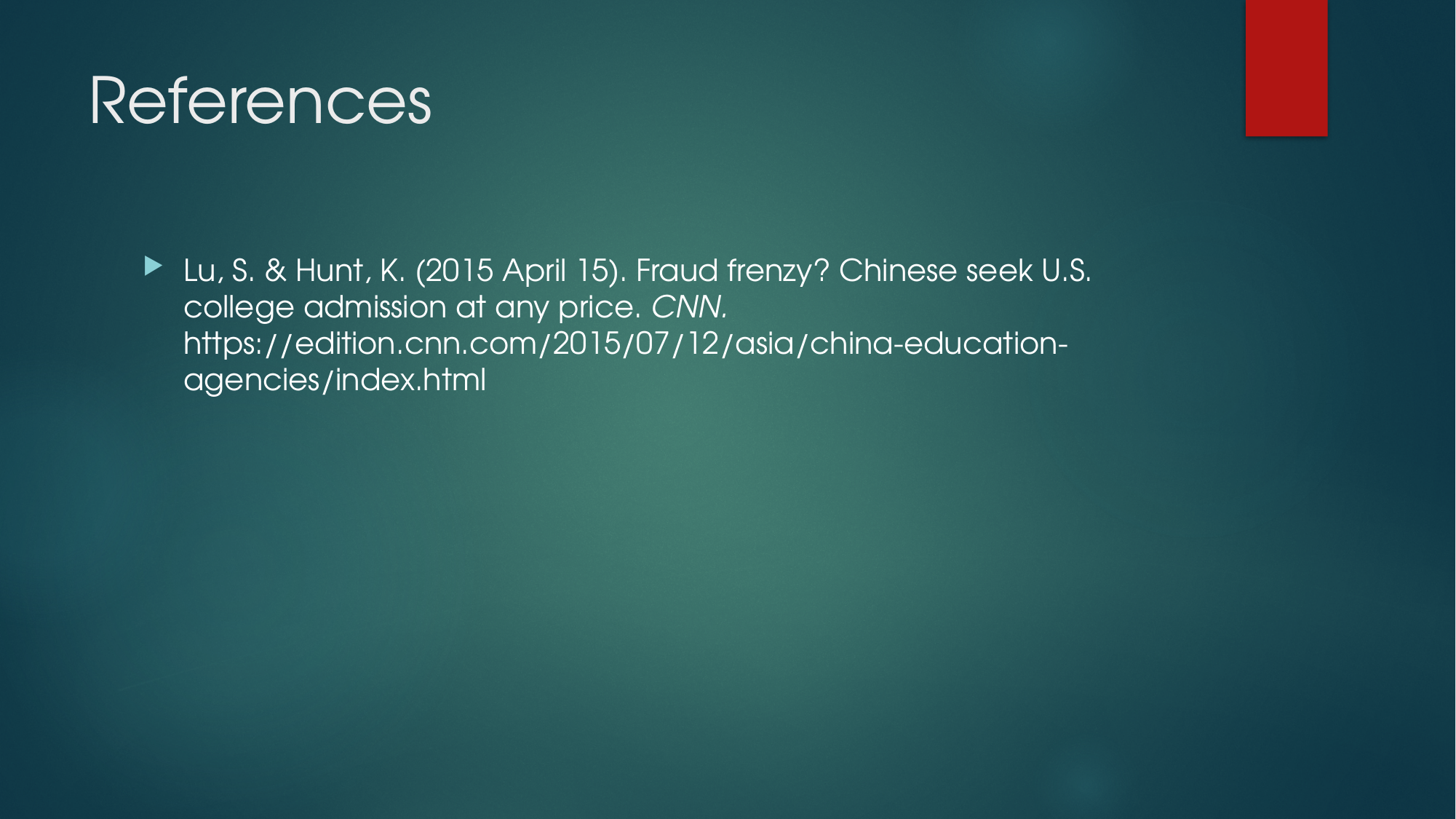

# References
Lu, S. & Hunt, K. (2015 April 15). Fraud frenzy? Chinese seek U.S. college admission at any price. CNN. https://edition.cnn.com/2015/07/12/asia/china-education-agencies/index.html